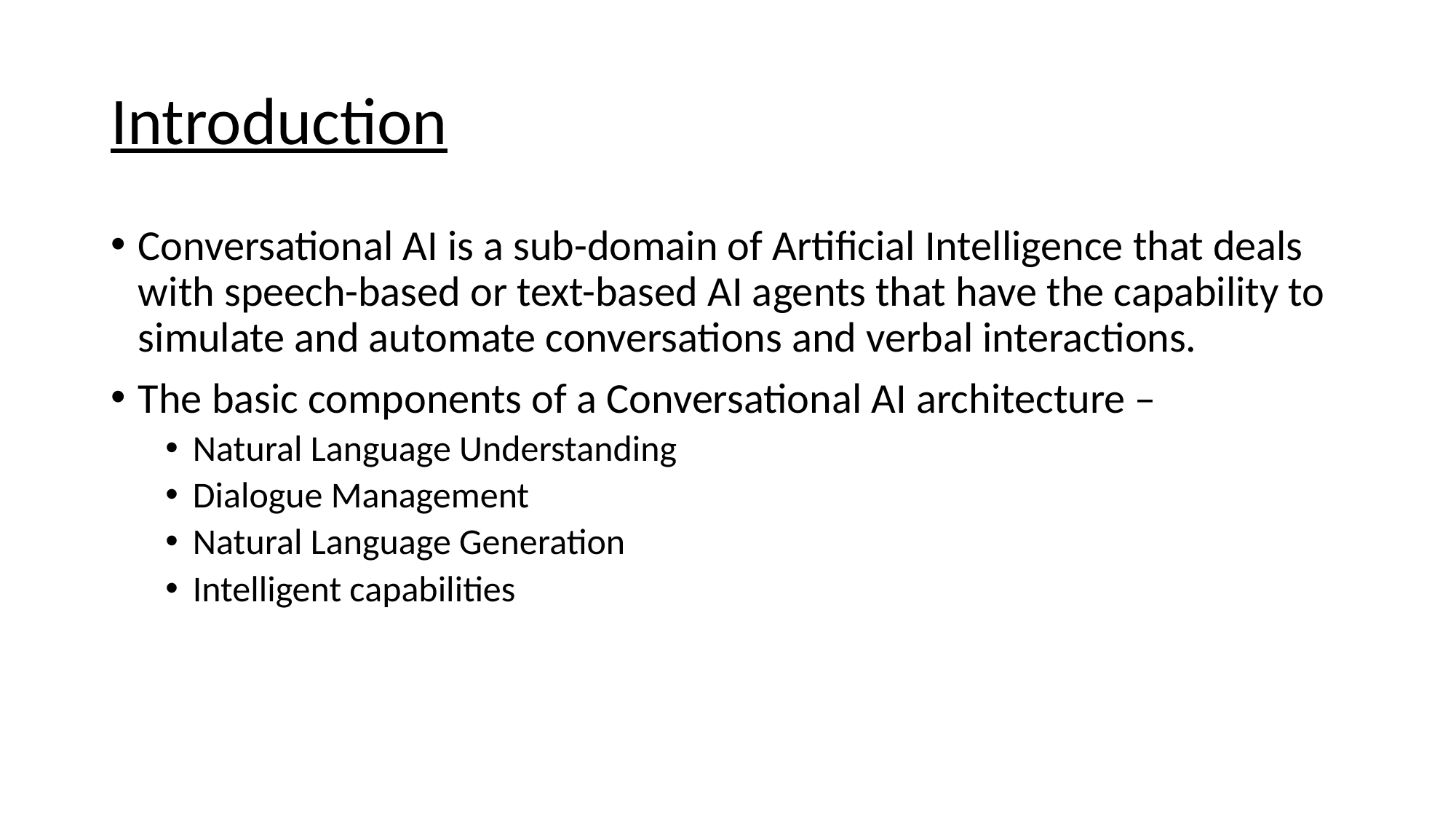

# Introduction
Conversational AI is a sub-domain of Artificial Intelligence that deals with speech-based or text-based AI agents that have the capability to simulate and automate conversations and verbal interactions.
The basic components of a Conversational AI architecture –
Natural Language Understanding
Dialogue Management
Natural Language Generation
Intelligent capabilities